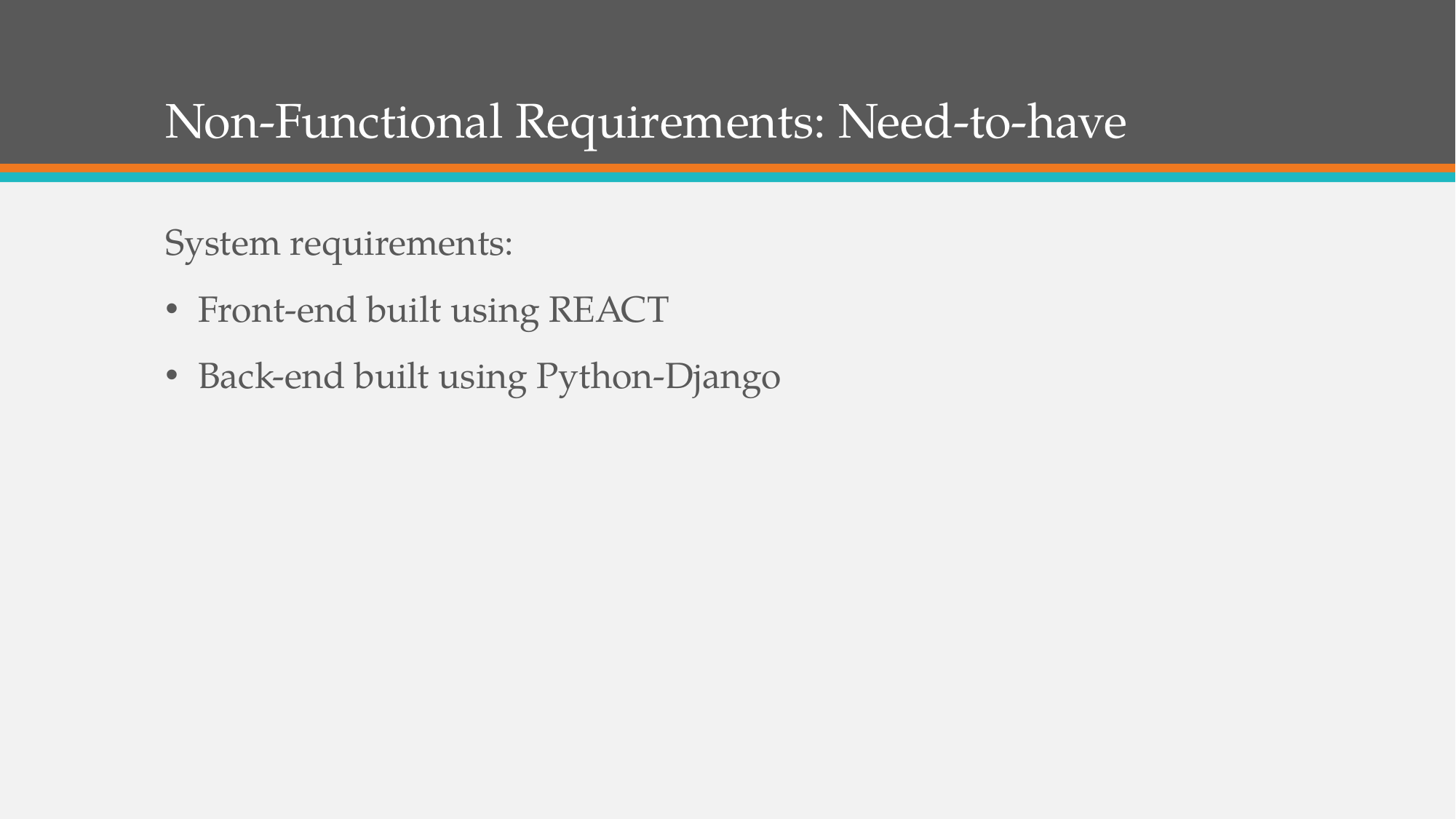

# Non-Functional Requirements: Need-to-have
System requirements:
Front-end built using REACT
Back-end built using Python-Django